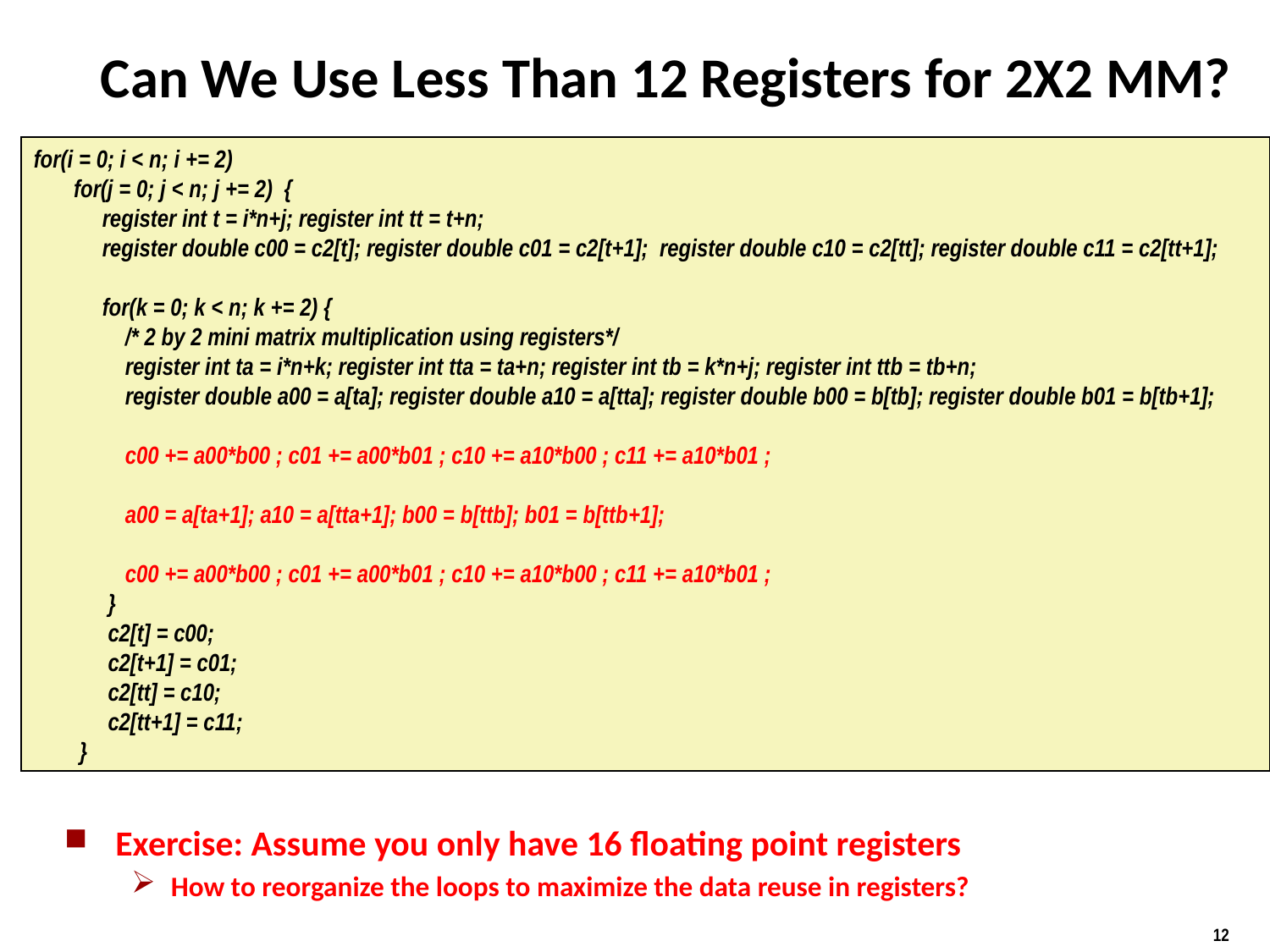

# Can We Use Less Than 12 Registers for 2X2 MM?
for(i = 0; i < n; i += 2)
       for(j = 0; j < n; j += 2)  {
            register int t = i*n+j; register int tt = t+n;
            register double c00 = c2[t]; register double c01 = c2[t+1];  register double c10 = c2[tt]; register double c11 = c2[tt+1];

            for(k = 0; k < n; k += 2) {
                /* 2 by 2 mini matrix multiplication using registers*/
                register int ta = i*n+k; register int tta = ta+n; register int tb = k*n+j; register int ttb = tb+n;
                register double a00 = a[ta]; register double a10 = a[tta]; register double b00 = b[tb]; register double b01 = b[tb+1];

                c00 += a00*b00 ; c01 += a00*b01 ; c10 += a10*b00 ; c11 += a10*b01 ;

                a00 = a[ta+1]; a10 = a[tta+1]; b00 = b[ttb]; b01 = b[ttb+1];

                c00 += a00*b00 ; c01 += a00*b01 ; c10 += a10*b00 ; c11 += a10*b01 ;
             }
             c2[t] = c00;
             c2[t+1] = c01;
             c2[tt] = c10;
             c2[tt+1] = c11;
        }
Exercise: Assume you only have 16 floating point registers
How to reorganize the loops to maximize the data reuse in registers?